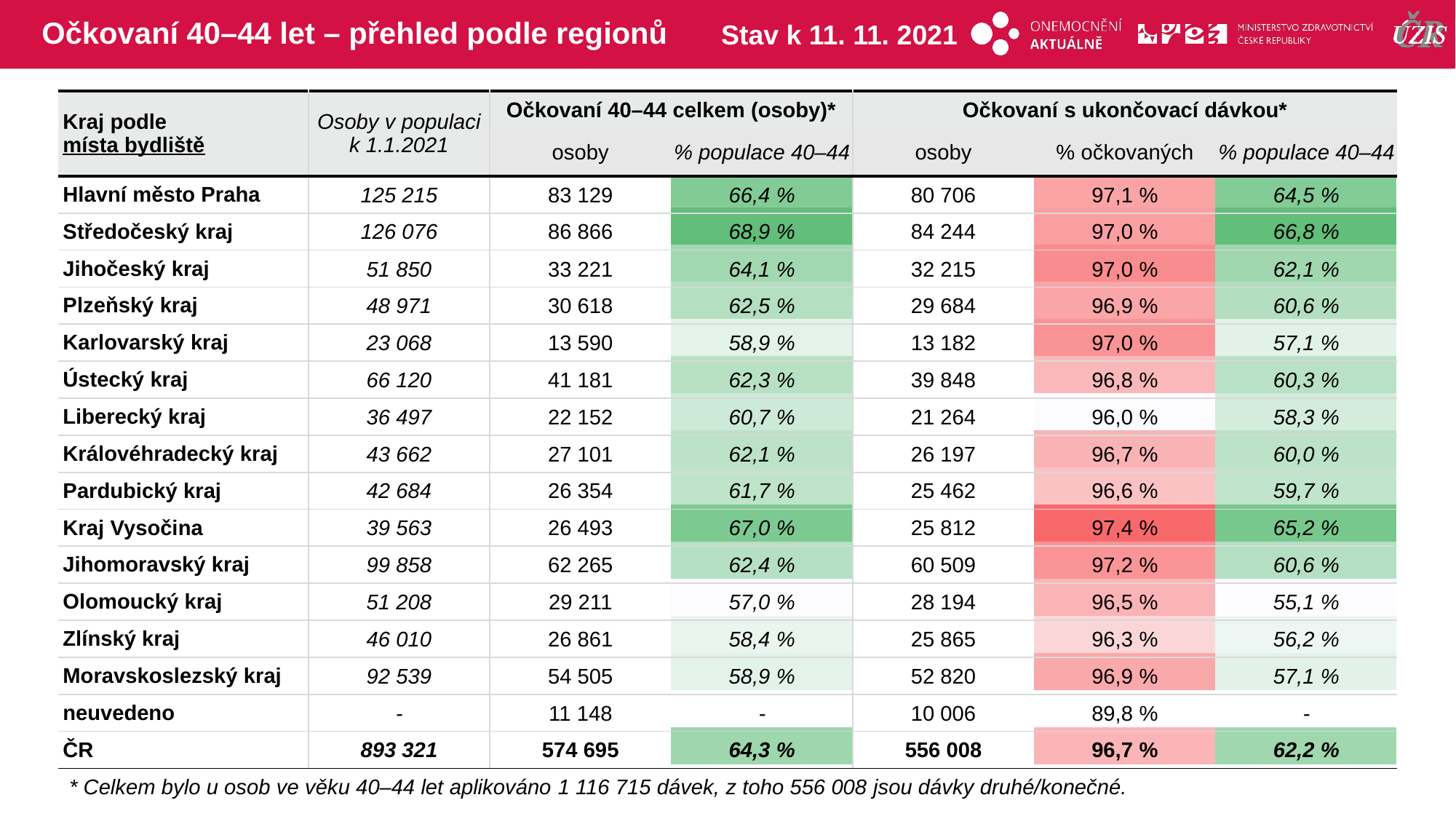

# Očkovaní 40–44 let – přehled podle regionů
Stav k 11. 11. 2021
| Kraj podle místa bydliště | Osoby v populaci k 1.1.2021 | Očkovaní 40–44 celkem (osoby)\* |  | Očkovaní s ukončovací dávkou\* |  |  |
| --- | --- | --- | --- | --- | --- | --- |
|  |  | osoby | % populace 40–44 | osoby | % očkovaných | % populace 40–44 |
| Hlavní město Praha | 125 215 | 83 129 | 66,4 % | 80 706 | 97,1 % | 64,5 % |
| Středočeský kraj | 126 076 | 86 866 | 68,9 % | 84 244 | 97,0 % | 66,8 % |
| Jihočeský kraj | 51 850 | 33 221 | 64,1 % | 32 215 | 97,0 % | 62,1 % |
| Plzeňský kraj | 48 971 | 30 618 | 62,5 % | 29 684 | 96,9 % | 60,6 % |
| Karlovarský kraj | 23 068 | 13 590 | 58,9 % | 13 182 | 97,0 % | 57,1 % |
| Ústecký kraj | 66 120 | 41 181 | 62,3 % | 39 848 | 96,8 % | 60,3 % |
| Liberecký kraj | 36 497 | 22 152 | 60,7 % | 21 264 | 96,0 % | 58,3 % |
| Královéhradecký kraj | 43 662 | 27 101 | 62,1 % | 26 197 | 96,7 % | 60,0 % |
| Pardubický kraj | 42 684 | 26 354 | 61,7 % | 25 462 | 96,6 % | 59,7 % |
| Kraj Vysočina | 39 563 | 26 493 | 67,0 % | 25 812 | 97,4 % | 65,2 % |
| Jihomoravský kraj | 99 858 | 62 265 | 62,4 % | 60 509 | 97,2 % | 60,6 % |
| Olomoucký kraj | 51 208 | 29 211 | 57,0 % | 28 194 | 96,5 % | 55,1 % |
| Zlínský kraj | 46 010 | 26 861 | 58,4 % | 25 865 | 96,3 % | 56,2 % |
| Moravskoslezský kraj | 92 539 | 54 505 | 58,9 % | 52 820 | 96,9 % | 57,1 % |
| neuvedeno | - | 11 148 | - | 10 006 | 89,8 % | - |
| ČR | 893 321 | 574 695 | 64,3 % | 556 008 | 96,7 % | 62,2 % |
|  |  |  |  |  |  |
| --- | --- | --- | --- | --- | --- |
|  |  |  |  |  |  |
|  |  |  |  |  |  |
|  |  |  |  |  |  |
|  |  |  |  |  |  |
|  |  |  |  |  |  |
|  |  |  |  |  |  |
|  |  |  |  |  |  |
|  |  |  |  |  |  |
|  |  |  |  |  |  |
|  |  |  |  |  |  |
|  |  |  |  |  |  |
|  |  |  |  |  |  |
|  |  |  |  |  |  |
|  |  |  |  |  |  |
|  |  |  |  |  |  |
* Celkem bylo u osob ve věku 40–44 let aplikováno 1 116 715 dávek, z toho 556 008 jsou dávky druhé/konečné.